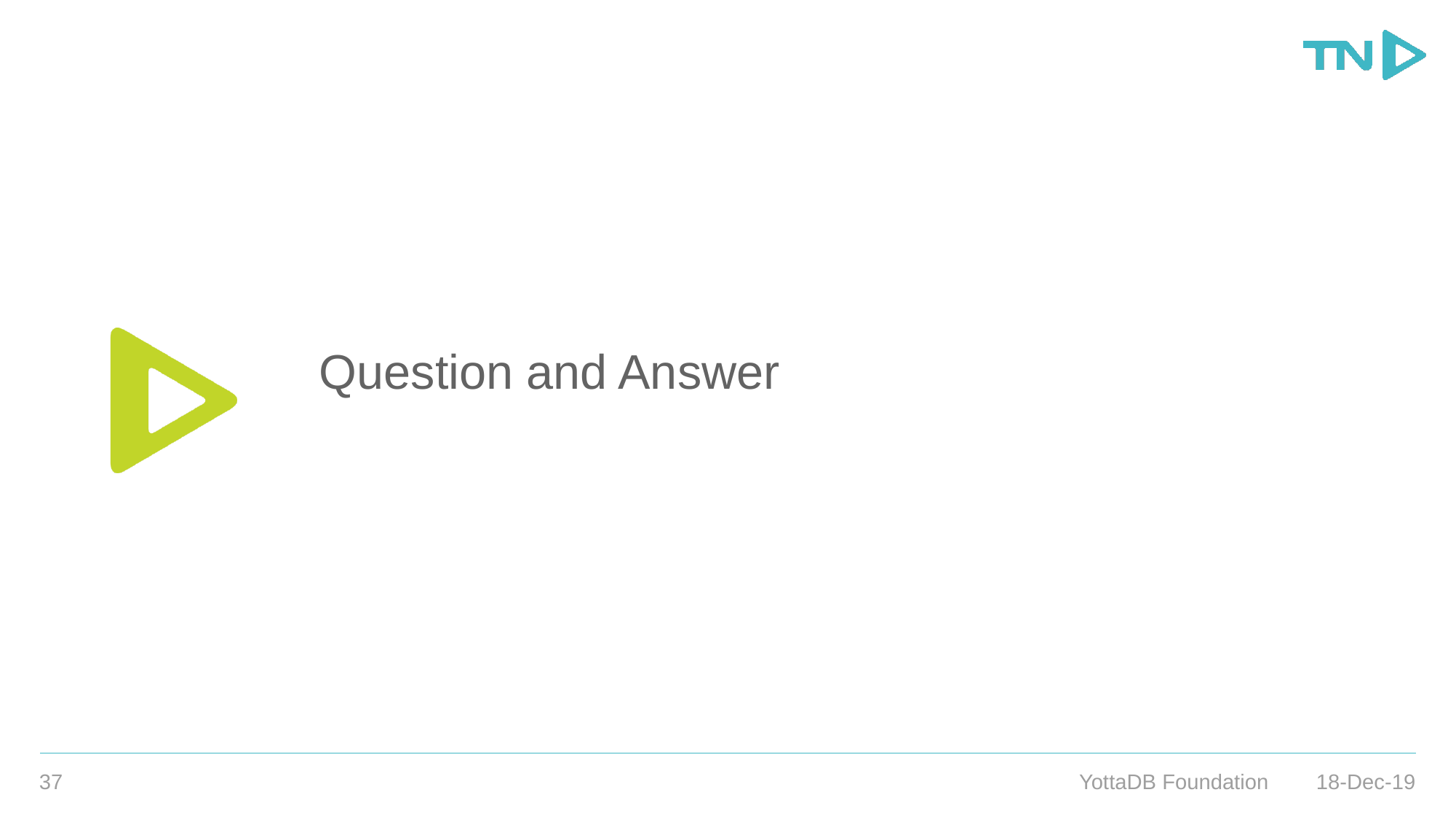

# Question and Answer
37
YottaDB Foundation
18-Dec-19